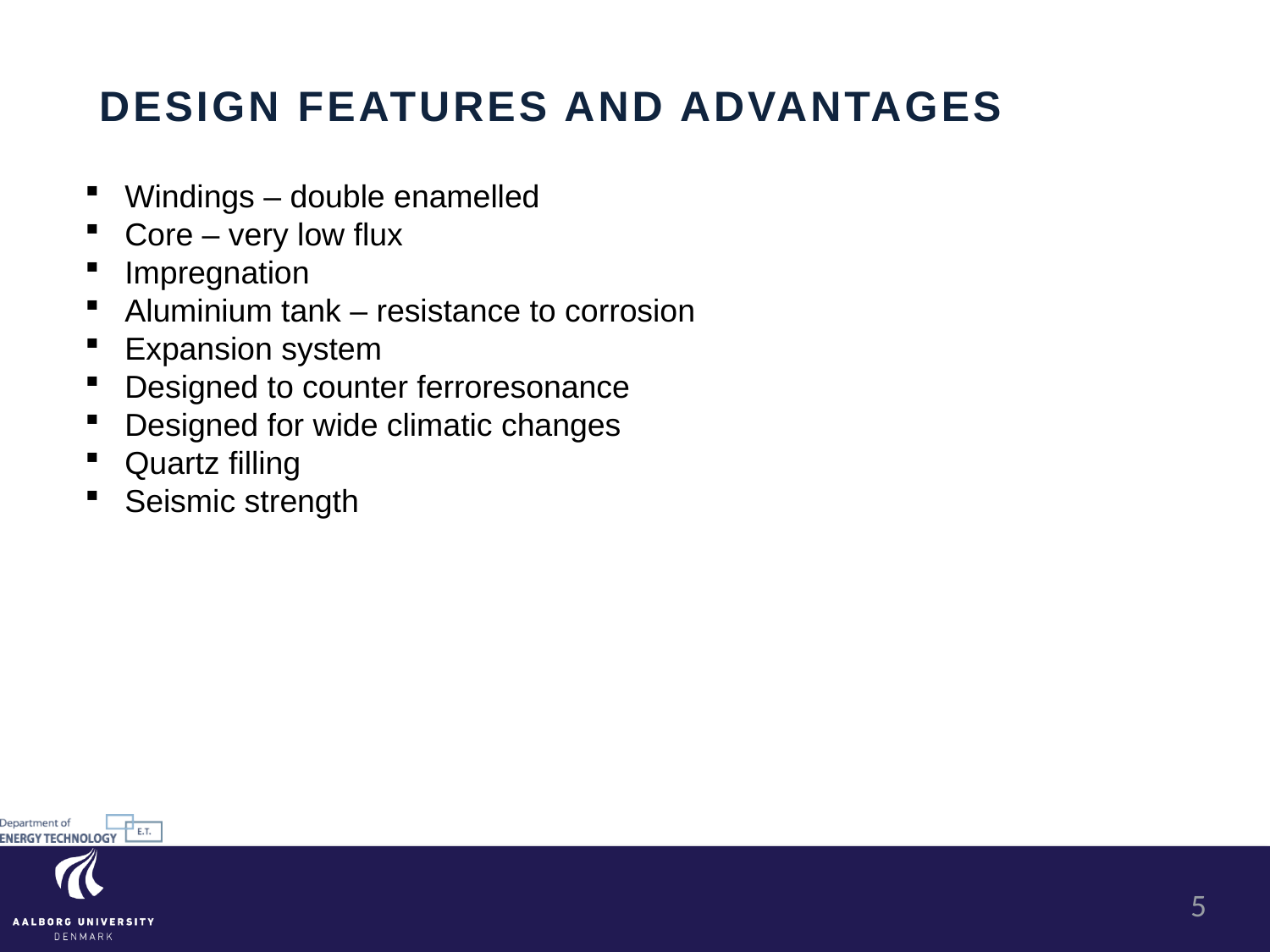

Design features and advantages
Windings – double enamelled
Core – very low flux
Impregnation
Aluminium tank – resistance to corrosion
Expansion system
Designed to counter ferroresonance
Designed for wide climatic changes
Quartz filling
Seismic strength

5